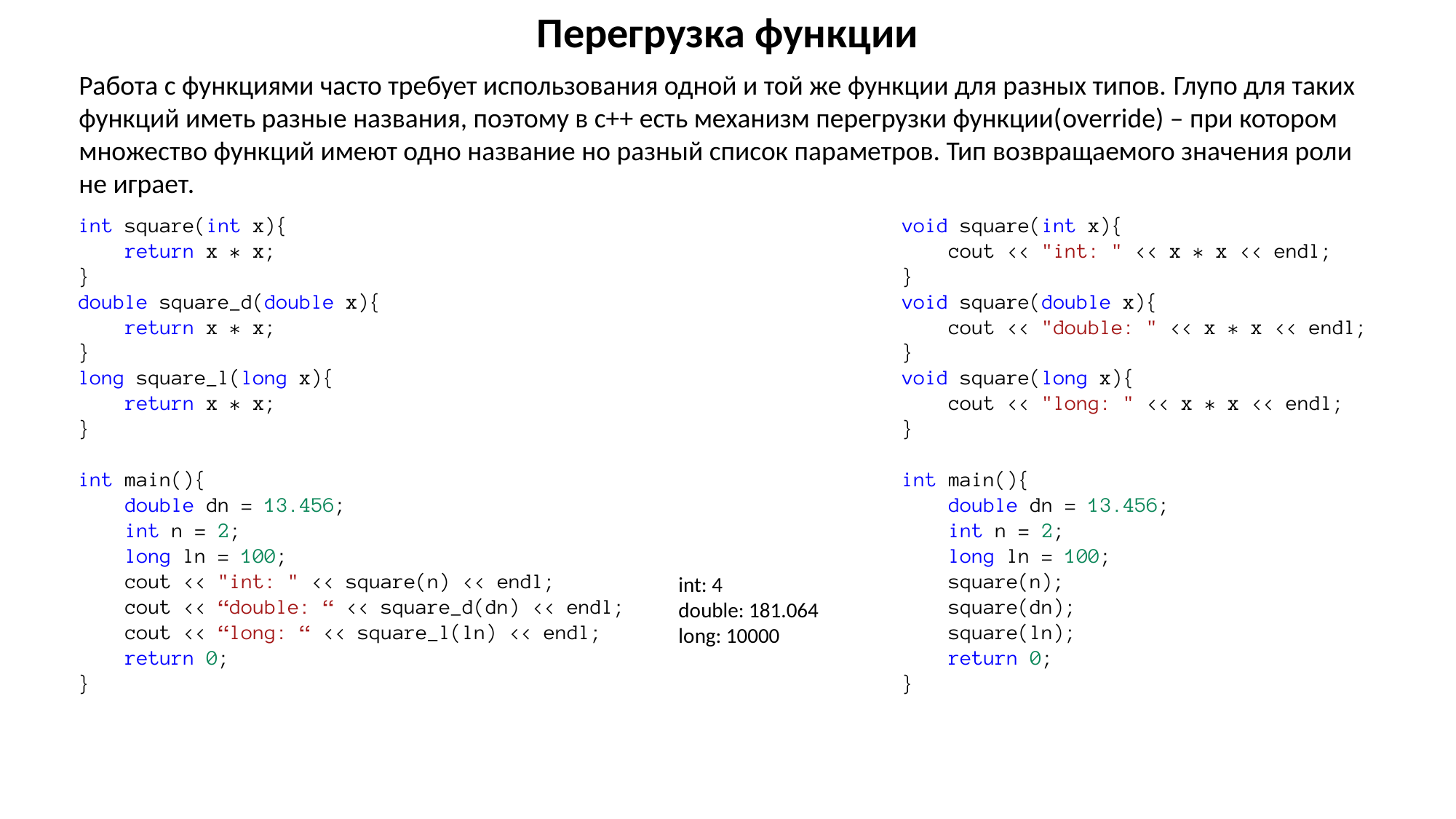

Перегрузка функции
Работа с функциями часто требует использования одной и той же функции для разных типов. Глупо для таких функций иметь разные названия, поэтому в с++ есть механизм перегрузки функции(override) – при котором множество функций имеют одно название но разный список параметров. Тип возвращаемого значения роли не играет.
int square(int x){
    return x * x;
}
double square_d(double x){
    return x * x;
}
long square_l(long x){
    return x * x;
}
int main(){
    double dn = 13.456;
    int n = 2;
    long ln = 100;
    cout << "int: " << square(n) << endl;
    cout << “double: “ << square_d(dn) << endl;
    cout << “long: “ << square_l(ln) << endl;
    return 0;
}
void square(int x){
    cout << "int: " << x * x << endl;
}
void square(double x){
    cout << "double: " << x * x << endl;
}
void square(long x){
    cout << "long: " << x * x << endl;
}
int main(){
    double dn = 13.456;
    int n = 2;
    long ln = 100;
    square(n);
    square(dn);
    square(ln);
    return 0;
}
int: 4
double: 181.064
long: 10000